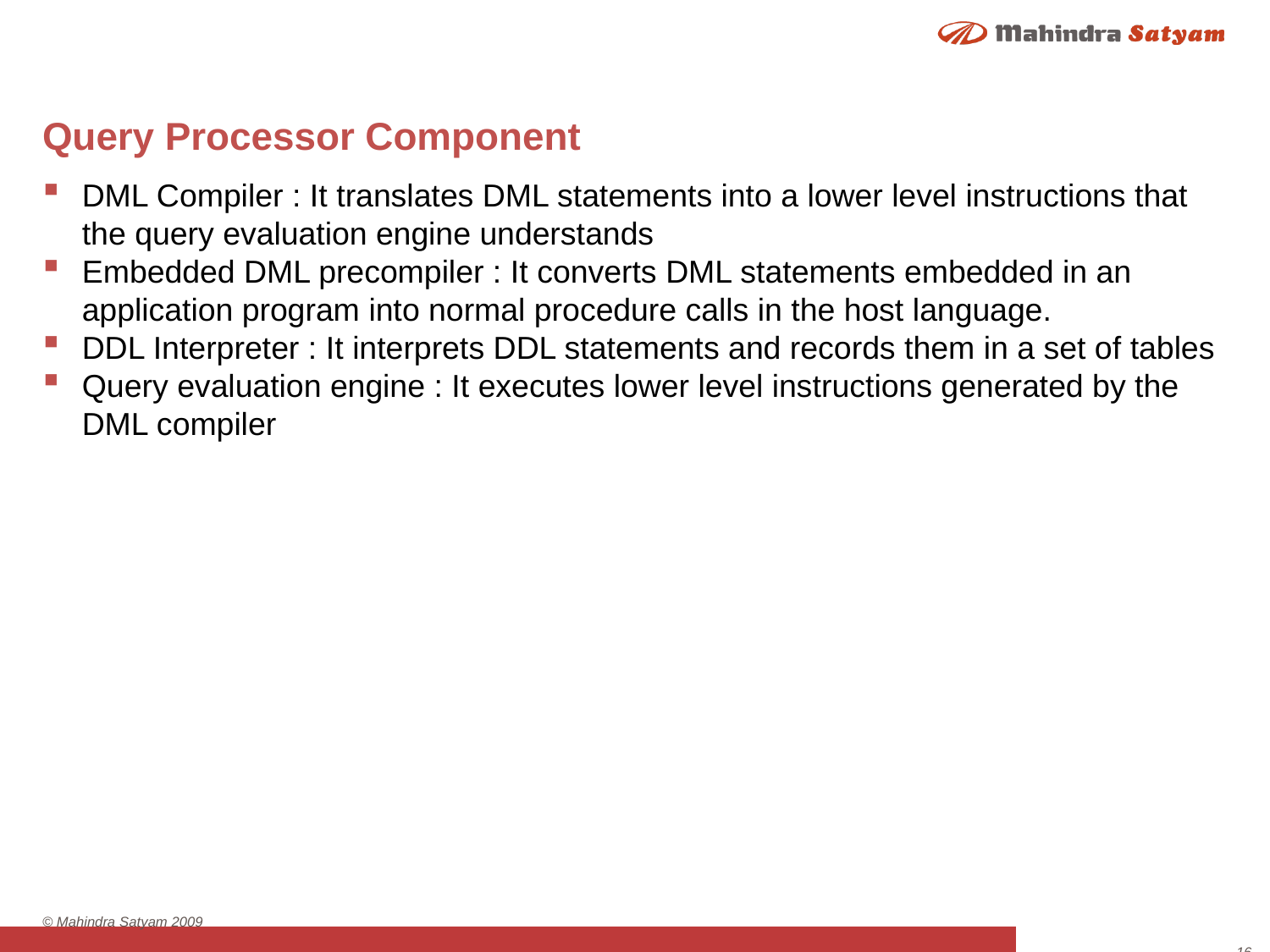

# Query Processor Component
DML Compiler : It translates DML statements into a lower level instructions that the query evaluation engine understands
Embedded DML precompiler : It converts DML statements embedded in an application program into normal procedure calls in the host language.
DDL Interpreter : It interprets DDL statements and records them in a set of tables
Query evaluation engine : It executes lower level instructions generated by the DML compiler